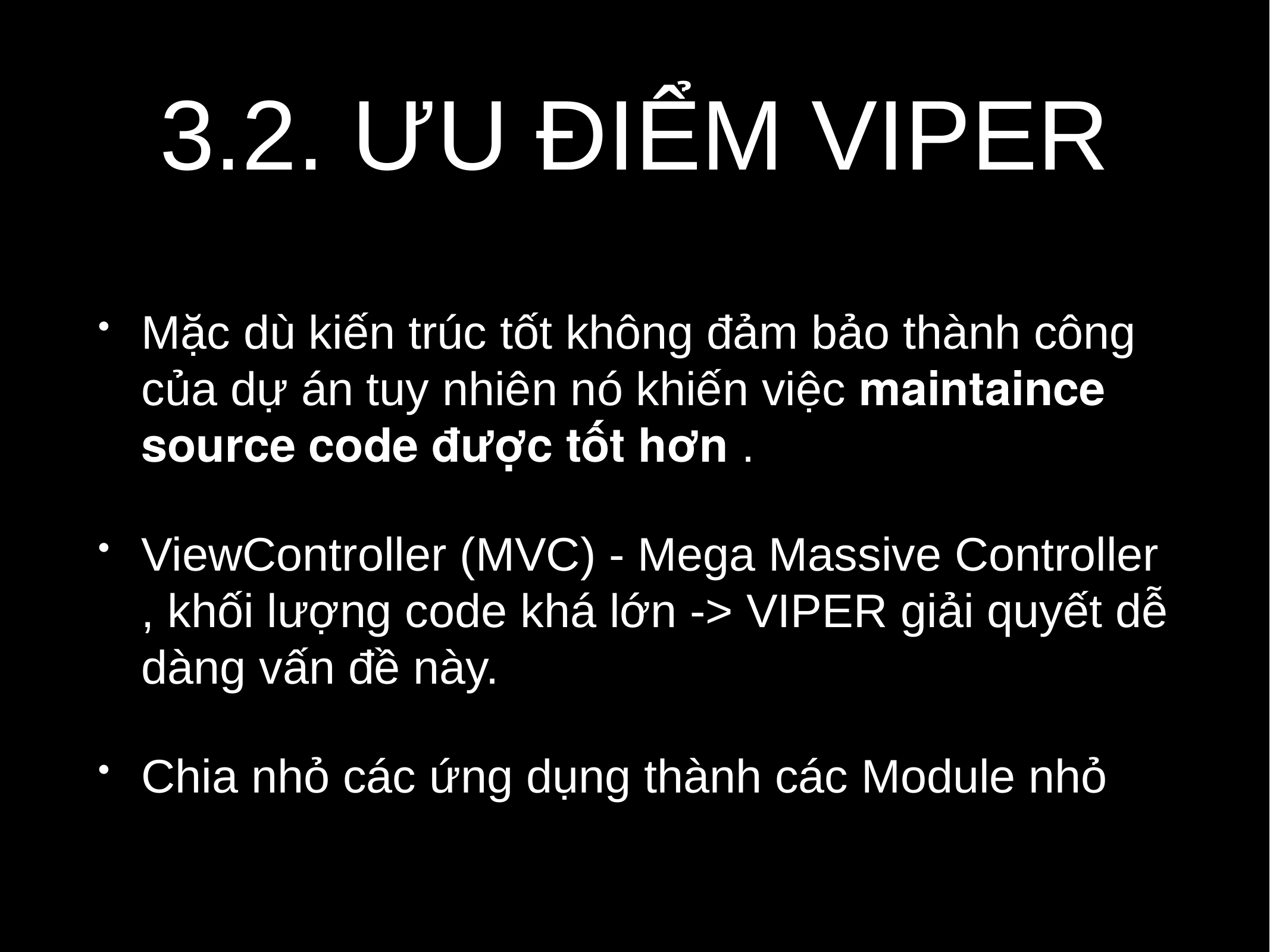

# 3.2. ƯU ĐIỂM VIPER
Mặc dù kiến trúc tốt không đảm bảo thành công của dự án tuy nhiên nó khiến việc maintaince source code được tốt hơn .
ViewController (MVC) - Mega Massive Controller , khối lượng code khá lớn -> VIPER giải quyết dễ dàng vấn đề này.
Chia nhỏ các ứng dụng thành các Module nhỏ